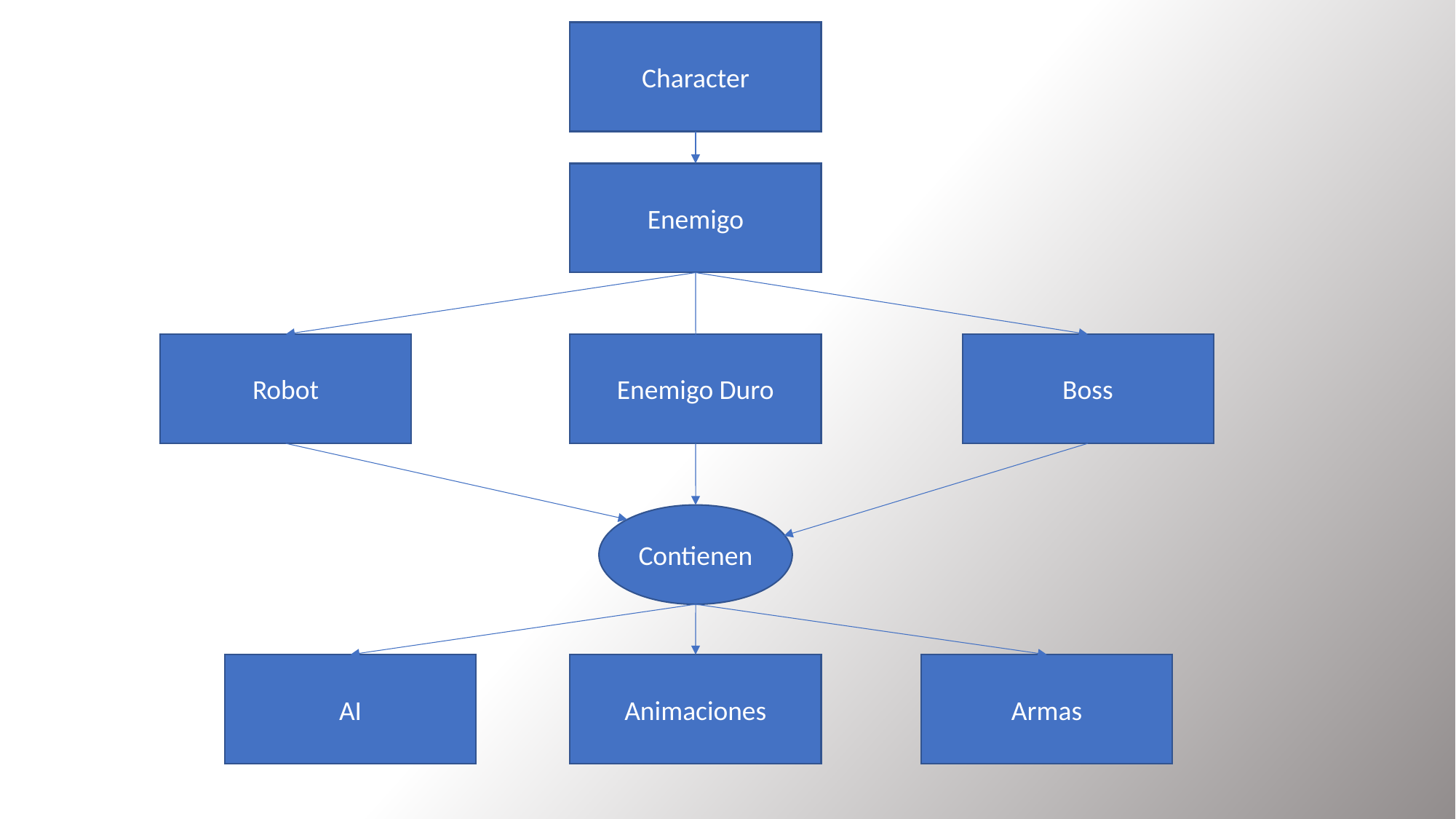

Character
Enemigo
Robot
Enemigo Duro
Boss
Contienen
AI
Animaciones
Armas